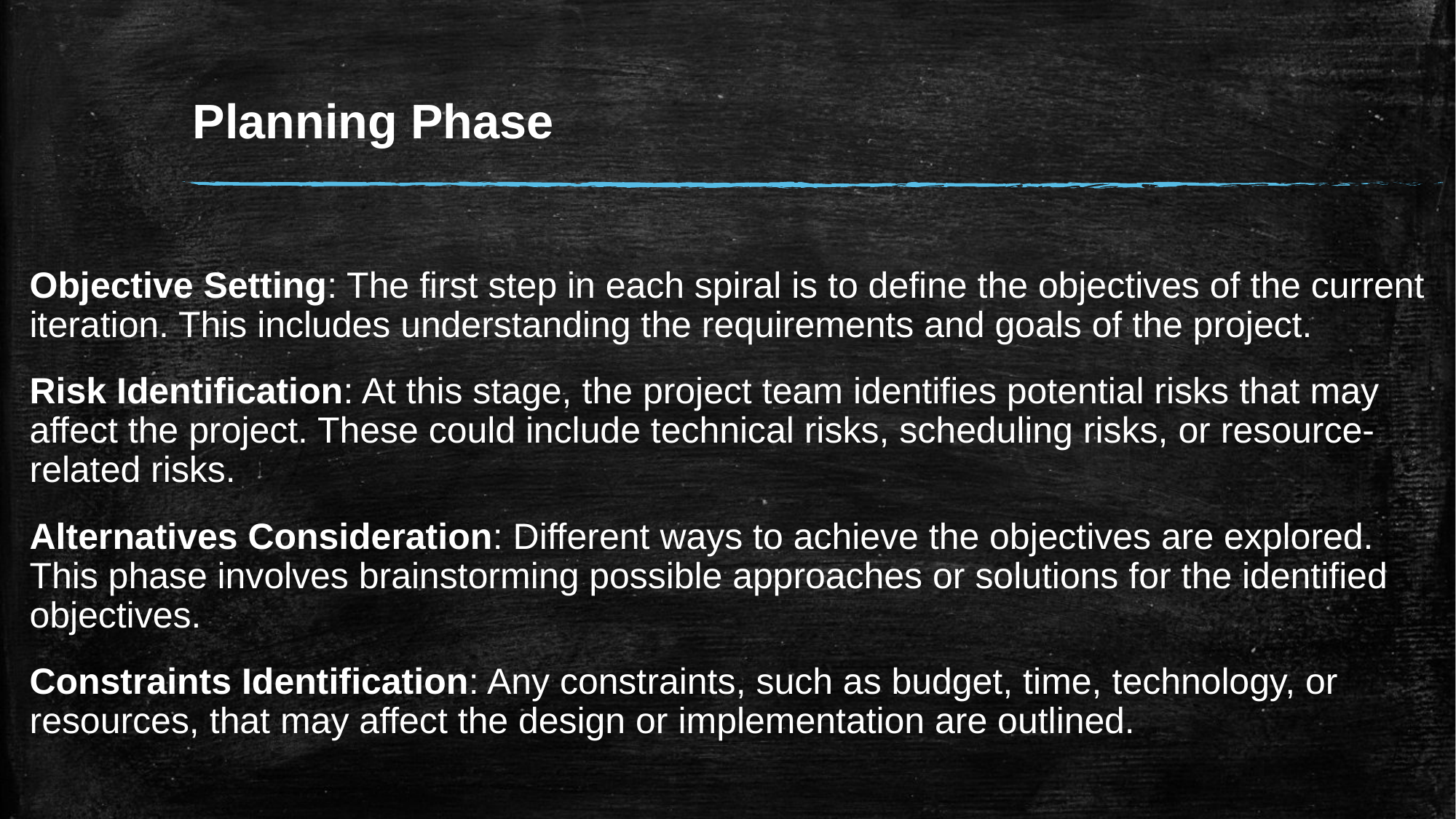

# Planning Phase

Objective Setting: The first step in each spiral is to define the objectives of the current iteration. This includes understanding the requirements and goals of the project.
Risk Identification: At this stage, the project team identifies potential risks that may affect the project. These could include technical risks, scheduling risks, or resource-related risks.
Alternatives Consideration: Different ways to achieve the objectives are explored. This phase involves brainstorming possible approaches or solutions for the identified objectives.
Constraints Identification: Any constraints, such as budget, time, technology, or resources, that may affect the design or implementation are outlined.